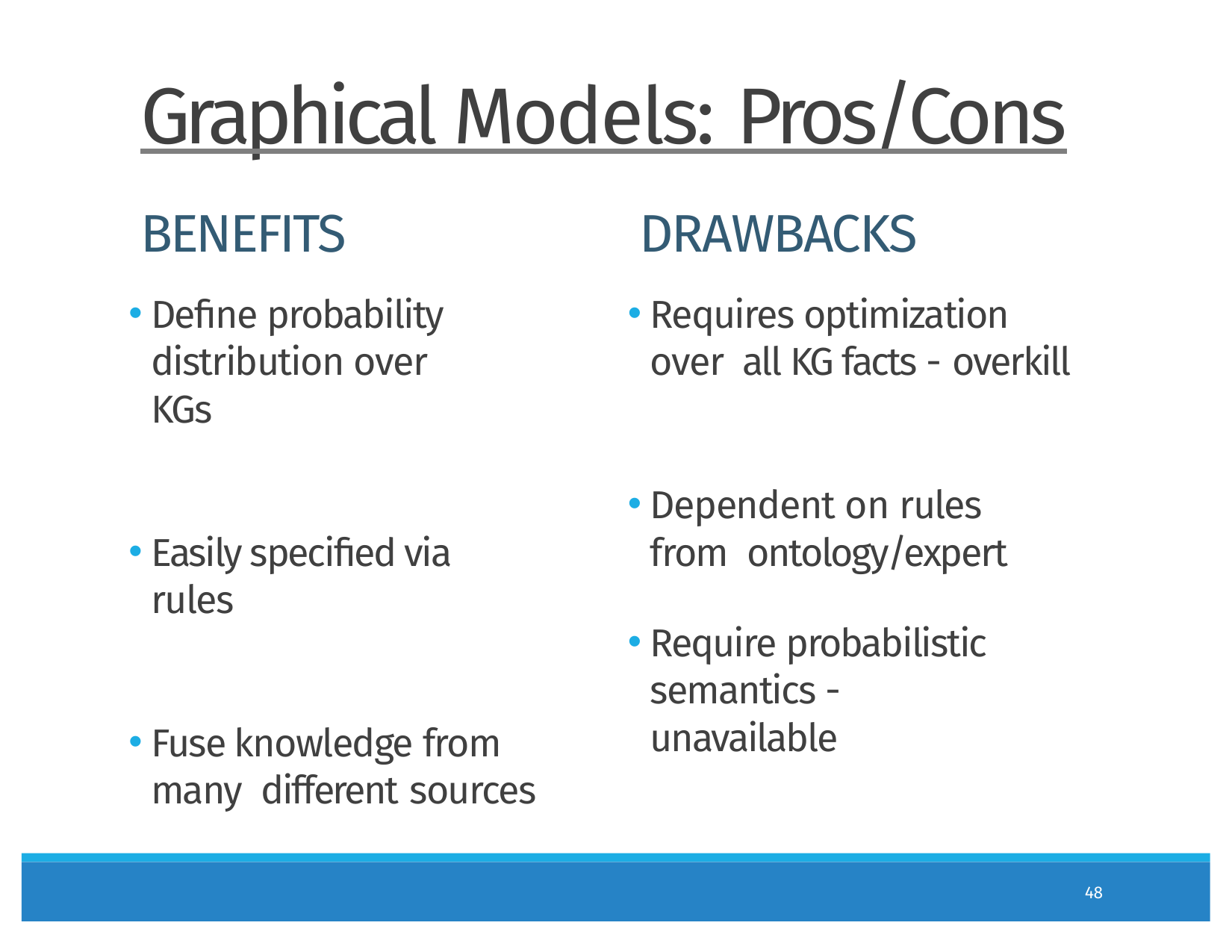

# Graphical Models: Pros/Cons
BENEFITS
Define probability  distribution over KGs

Easily specified via rules

Fuse knowledge from many  different sources
DRAWBACKS
Requires optimization over  all KG facts - overkill

Dependent on rules from  ontology/expert
Require probabilistic  semantics - unavailable

48